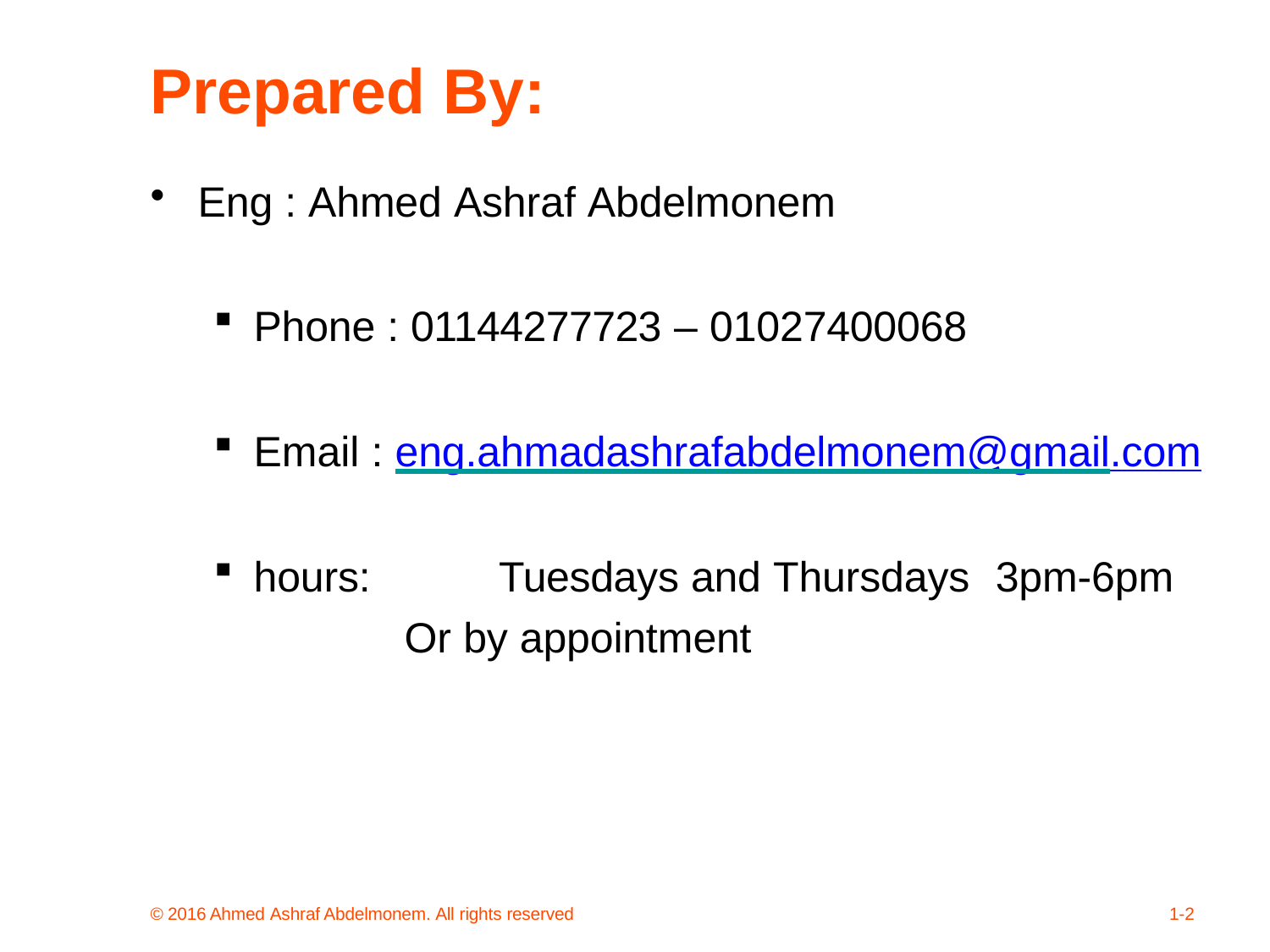

# Prepared By:
Eng : Ahmed Ashraf Abdelmonem

Phone : 01144277723 – 01027400068

Email : eng.ahmadashrafabdelmonem@gmail.com

hours:	Tuesdays and Thursdays	3pm-6pm
Or by appointment
© 2016 Ahmed Ashraf Abdelmonem. All rights reserved
1-2